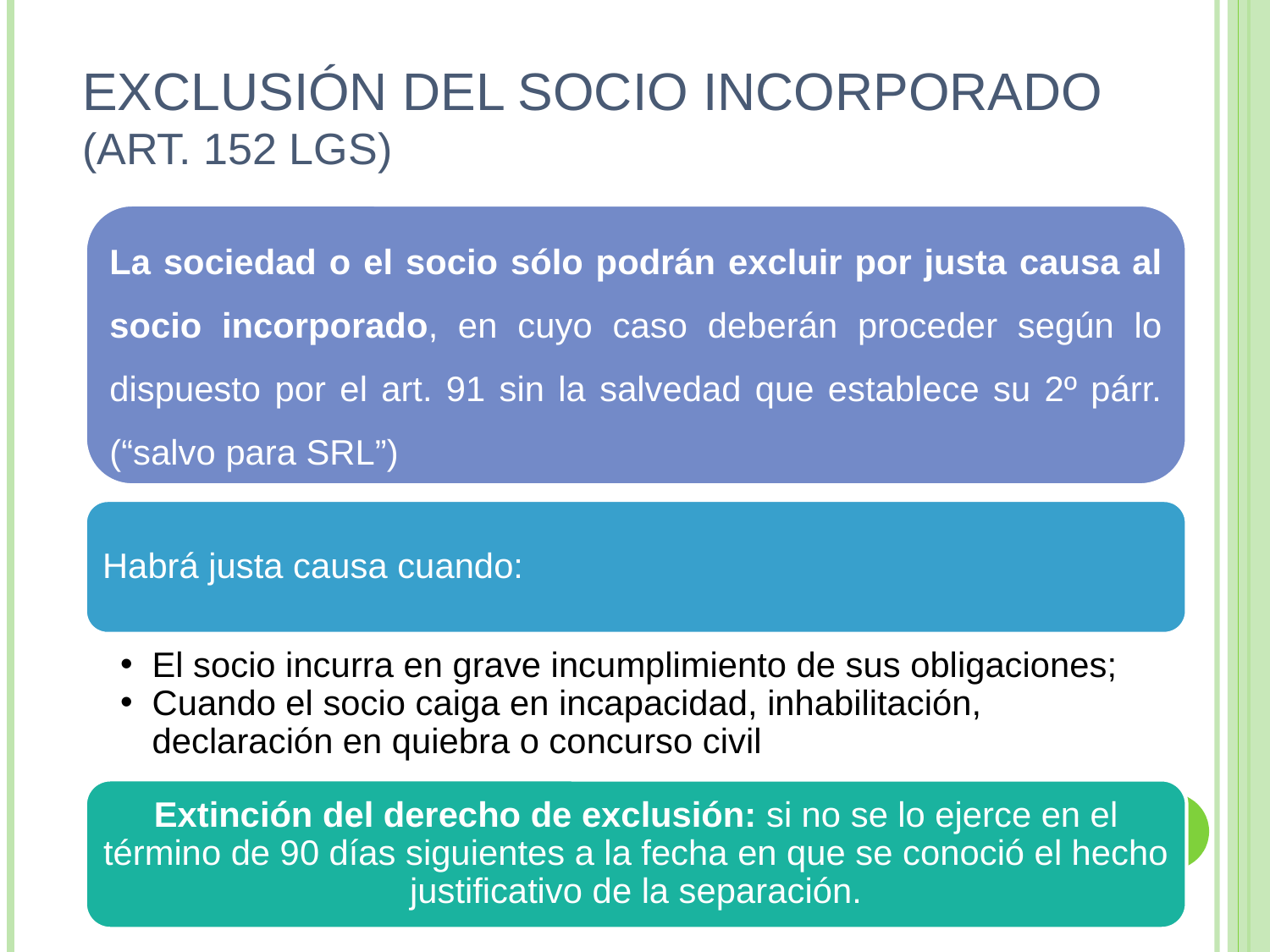

# EXCLUSIÓN DEL SOCIO INCORPORADO (ART. 152 LGS)
La sociedad o el socio sólo podrán excluir por justa causa al socio incorporado, en cuyo caso deberán proceder según lo dispuesto por el art. 91 sin la salvedad que establece su 2º párr. (“salvo para SRL”)
Habrá justa causa cuando:
El socio incurra en grave incumplimiento de sus obligaciones;
Cuando el socio caiga en incapacidad, inhabilitación, declaración en quiebra o concurso civil
Extinción del derecho de exclusión: si no se lo ejerce en el término de 90 días siguientes a la fecha en que se conoció el hecho justificativo de la separación.